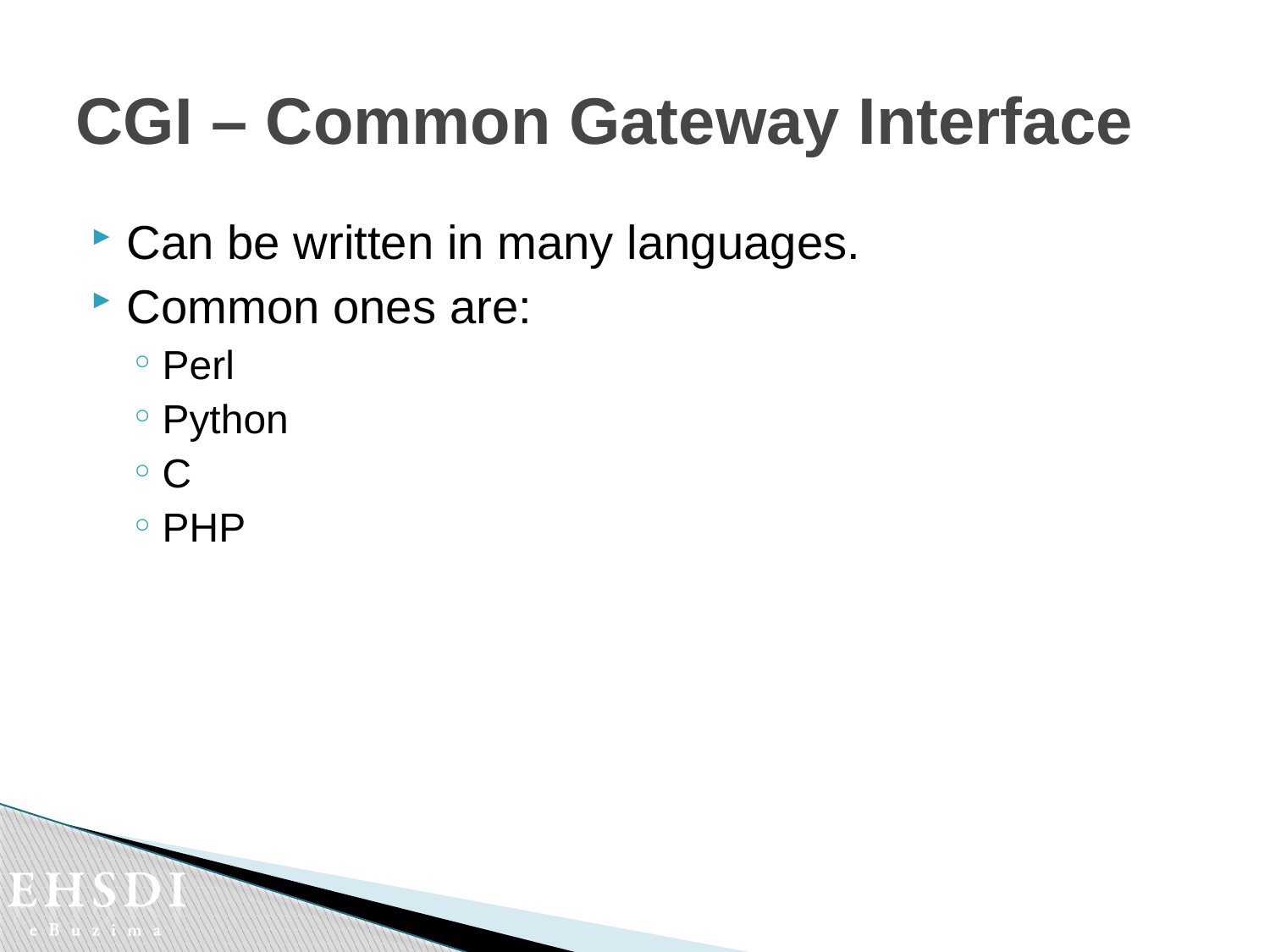

# CGI – Common Gateway Interface
Can be written in many languages.
Common ones are:
Perl
Python
C
PHP